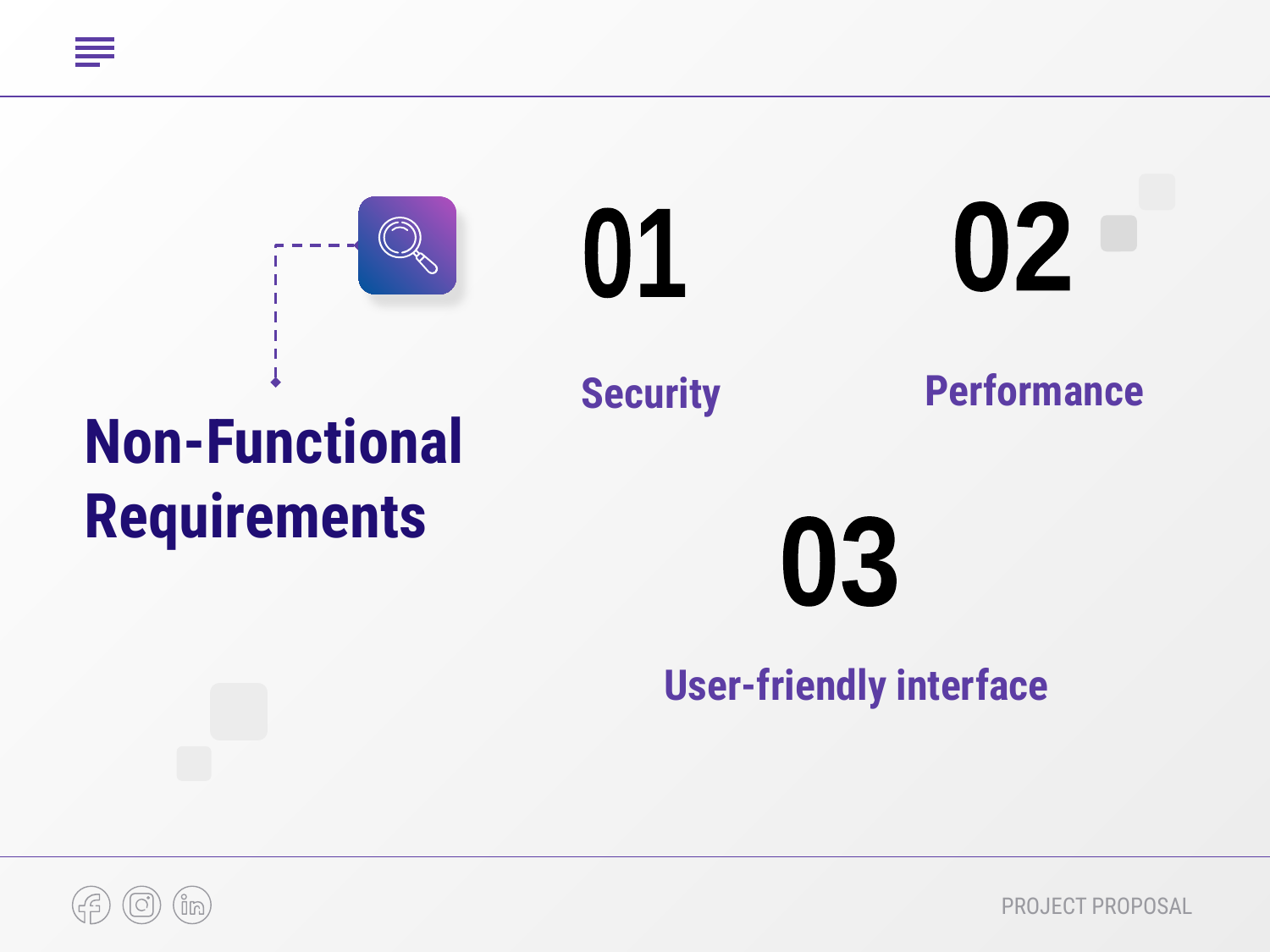

02
01

# Security
Performance
Non-Functional Requirements
03
User-friendly interface

PROJECT PROPOSAL